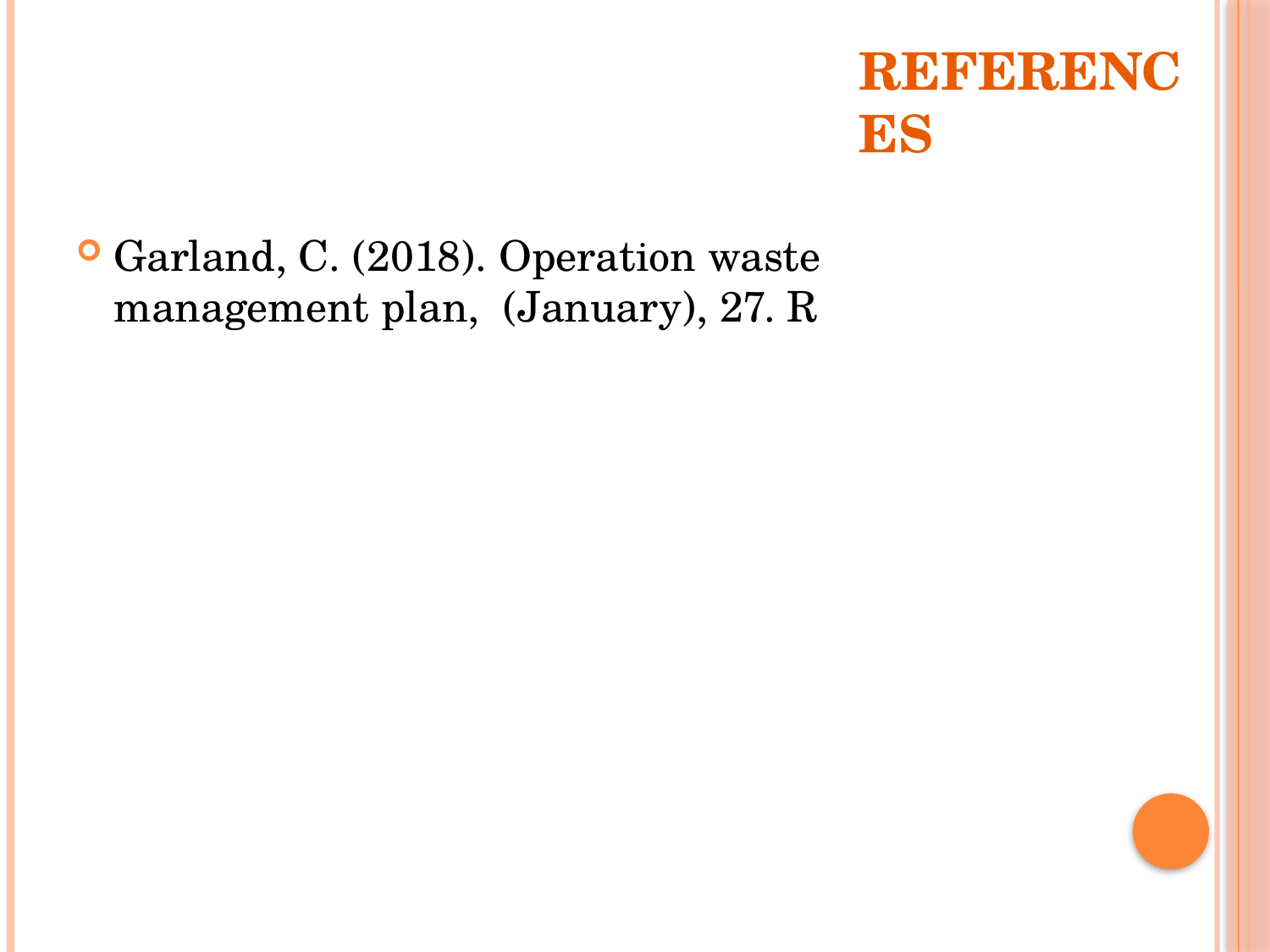

# References
Garland, C. (2018). Operation waste management plan,  (January), 27. R